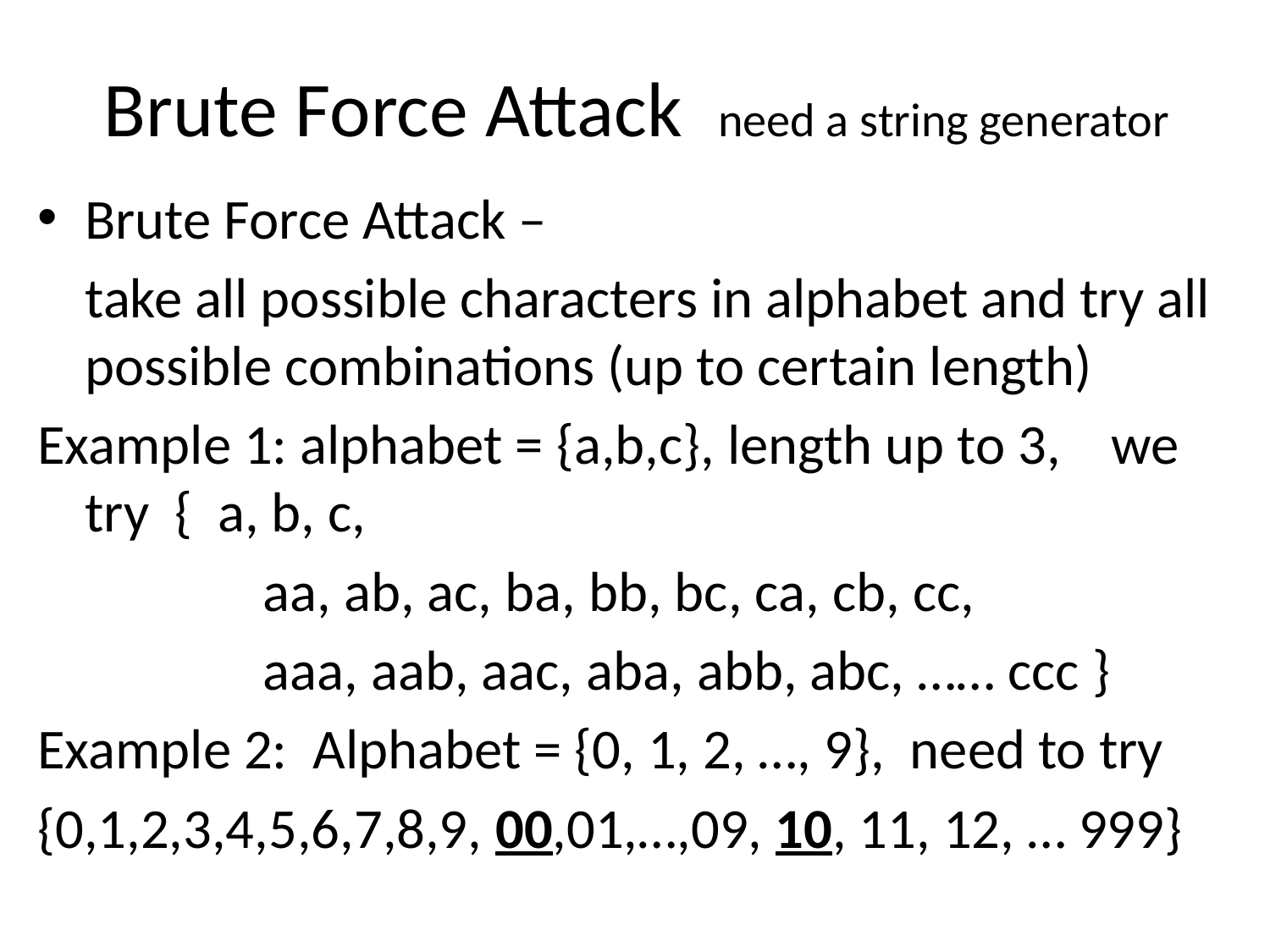

# Brute Force Attack  need a string generator
Brute Force Attack –
	take all possible characters in alphabet and try all possible combinations (up to certain length)
Example 1: alphabet = {a,b,c}, length up to 3,    we try  {  a, b, c,
		    aa, ab, ac, ba, bb, bc, ca, cb, cc,
		    aaa, aab, aac, aba, abb, abc, …… ccc }
Example 2:  Alphabet = {0, 1, 2, …, 9},  need to try
{0,1,2,3,4,5,6,7,8,9, 00,01,…,09, 10, 11, 12, … 999}